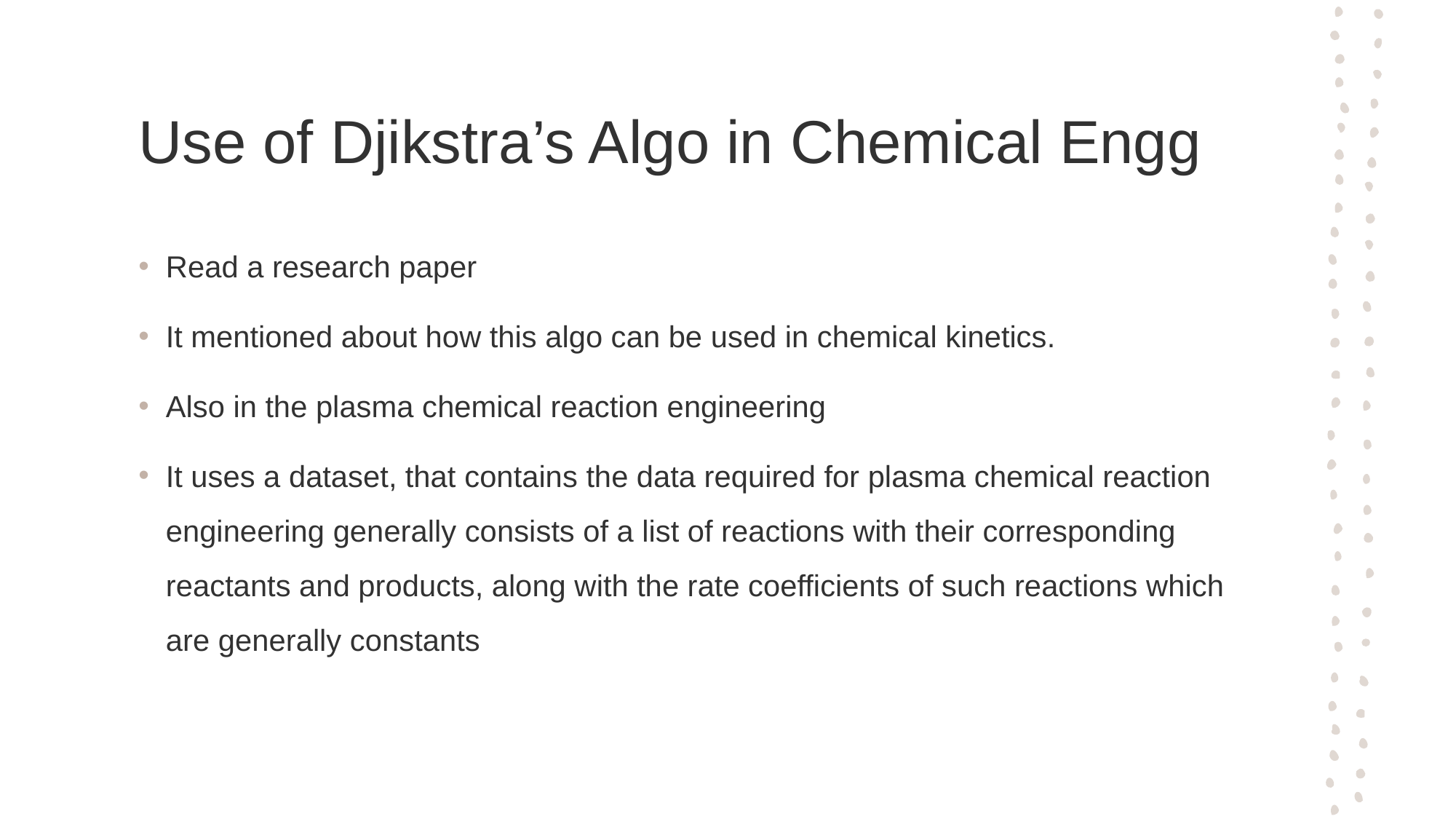

# Use of Djikstra’s Algo in Chemical Engg
Read a research paper
It mentioned about how this algo can be used in chemical kinetics.
Also in the plasma chemical reaction engineering
It uses a dataset, that contains the data required for plasma chemical reaction engineering generally consists of a list of reactions with their corresponding reactants and products, along with the rate coefficients of such reactions which are generally constants